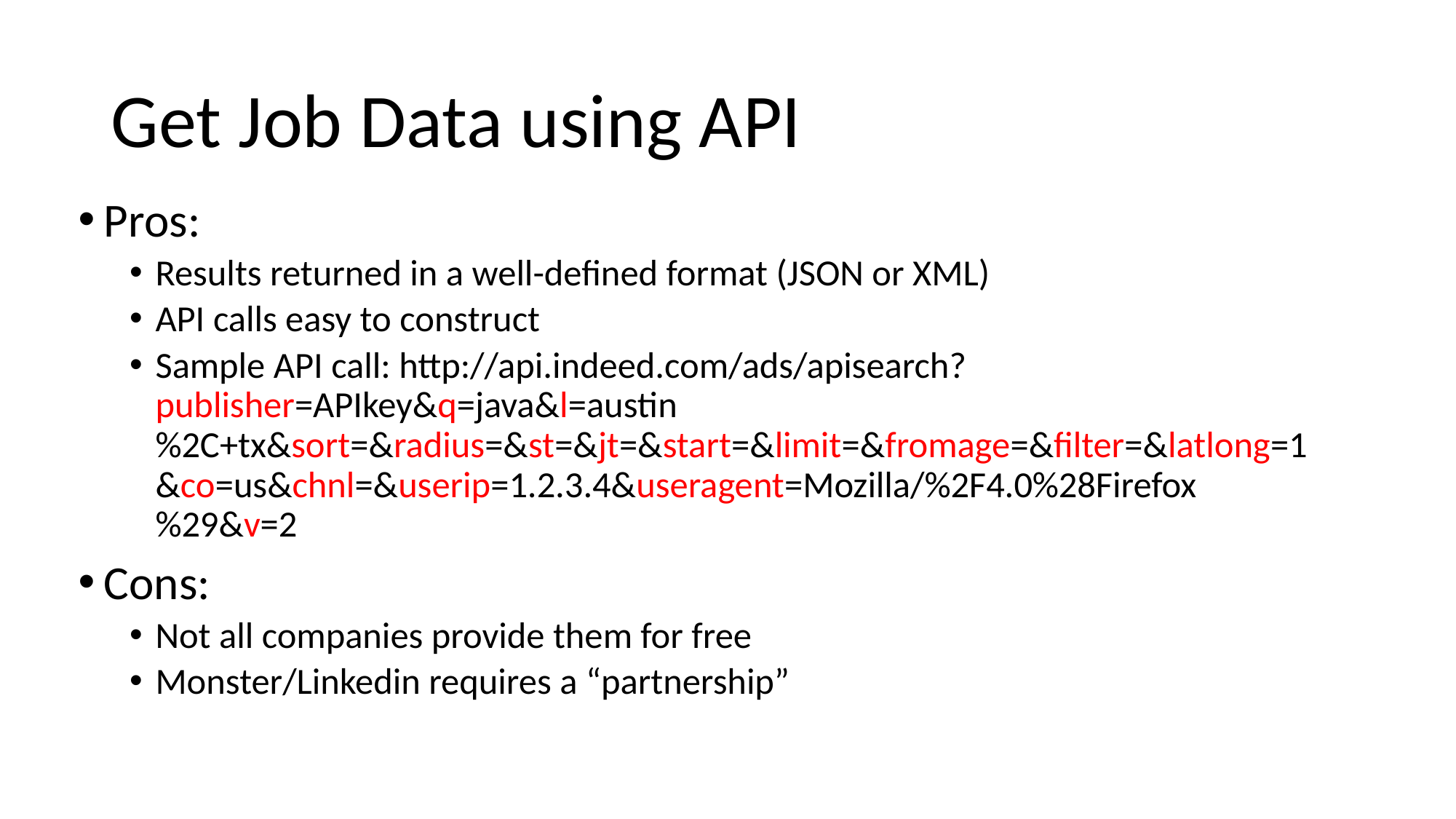

# Get Job Data using API
Pros:
Results returned in a well-defined format (JSON or XML)
API calls easy to construct
Sample API call: http://api.indeed.com/ads/apisearch?publisher=APIkey&q=java&l=austin%2C+tx&sort=&radius=&st=&jt=&start=&limit=&fromage=&filter=&latlong=1&co=us&chnl=&userip=1.2.3.4&useragent=Mozilla/%2F4.0%28Firefox%29&v=2
Cons:
Not all companies provide them for free
Monster/Linkedin requires a “partnership”